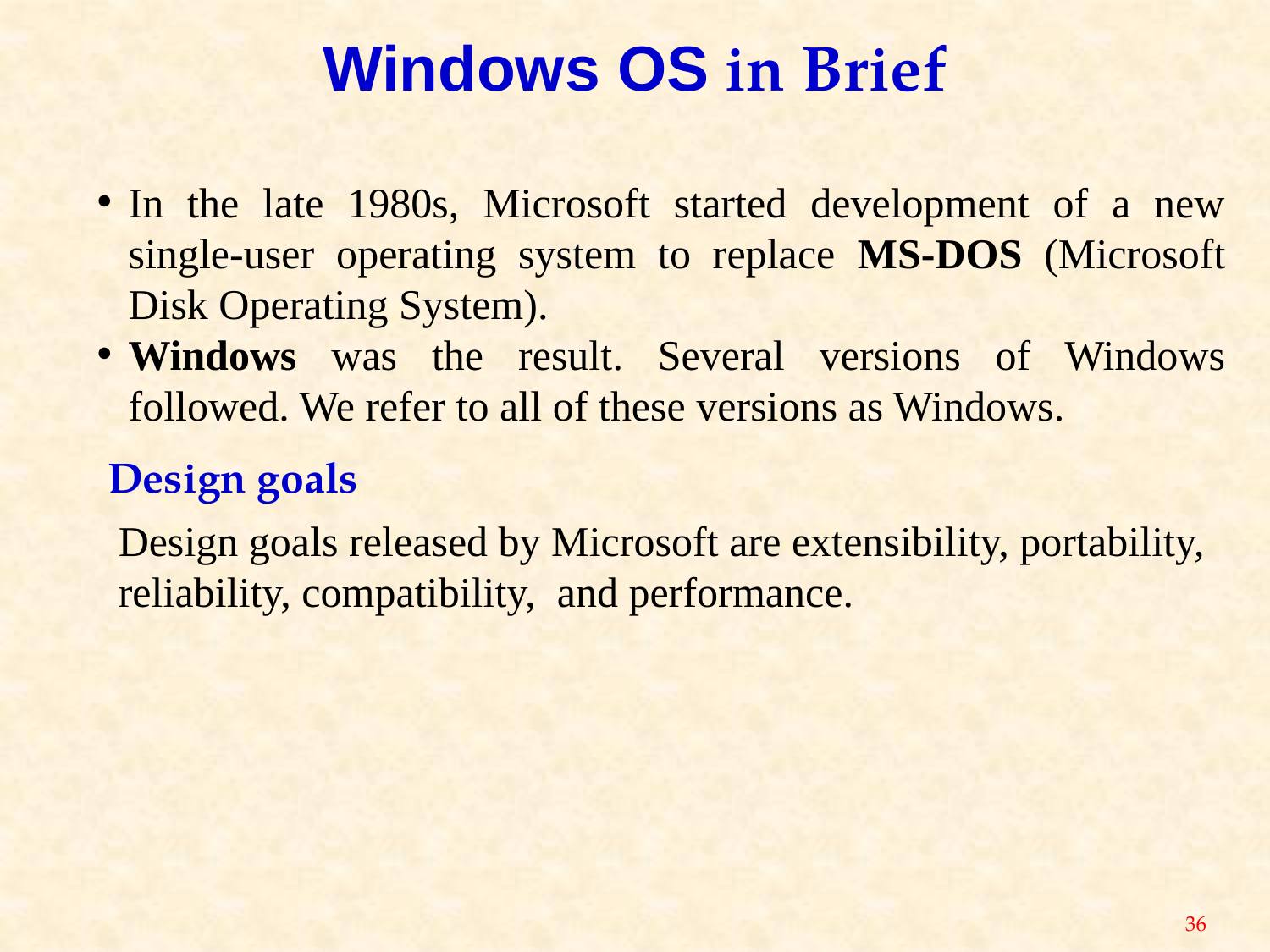

Windows OS in Brief
In the late 1980s, Microsoft started development of a new single-user operating system to replace MS-DOS (Microsoft Disk Operating System).
Windows was the result. Several versions of Windows followed. We refer to all of these versions as Windows.
Design goals
Design goals released by Microsoft are extensibility, portability, reliability, compatibility,  and performance.
36